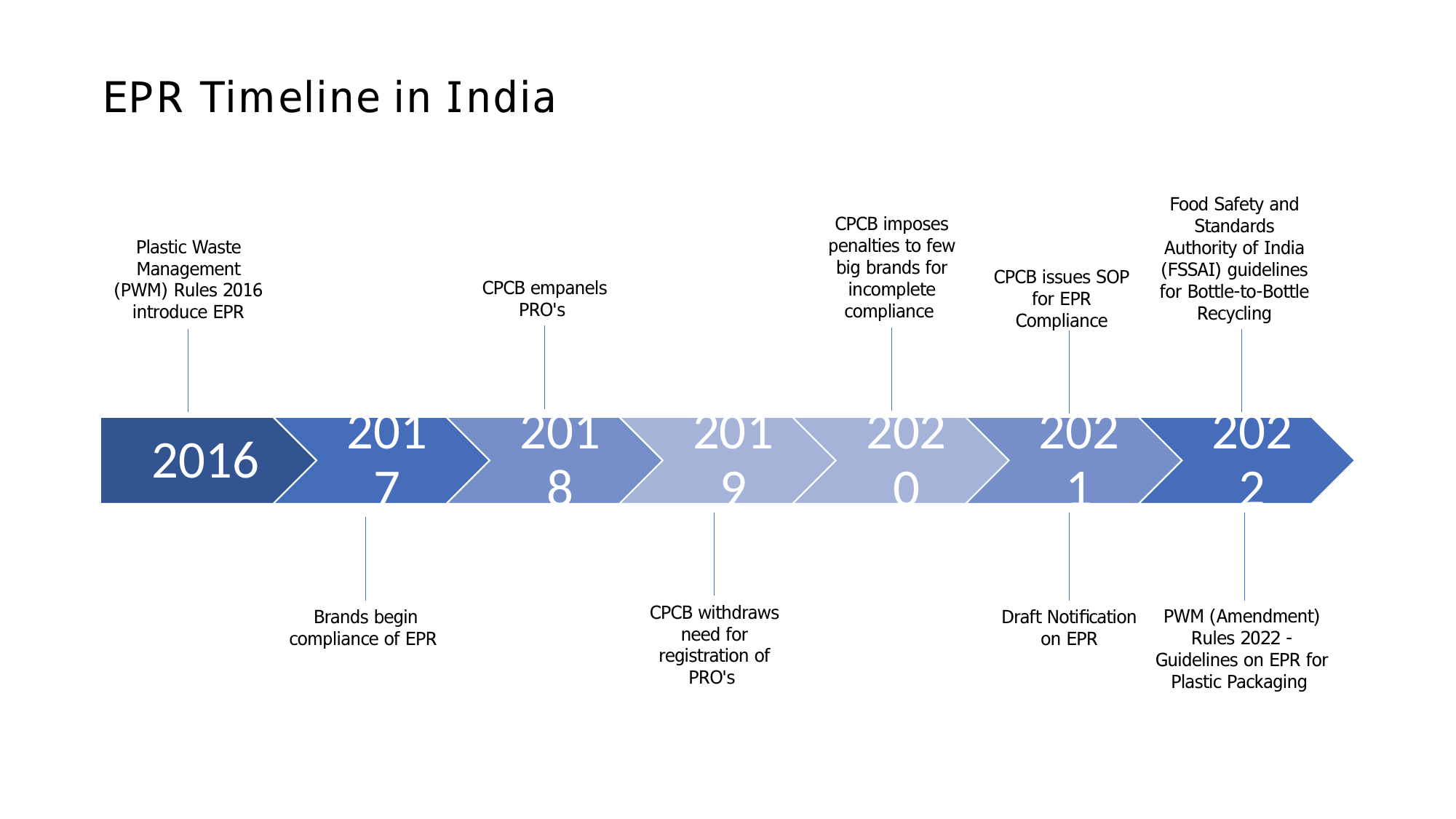

EPR Timeline in India
Food Safety and Standards Authority of India (FSSAI) guidelines for Bottle-to-Bottle Recycling
2016
2017
2018
2019
2020
2021
2022
CPCB imposes penalties to few big brands for incomplete compliance
Plastic Waste Management (PWM) Rules 2016 introduce EPR
CPCB issues SOP for EPR Compliance
CPCB empanels PRO's
CPCB withdraws need for registration of PRO's
PWM (Amendment) Rules 2022 - Guidelines on EPR for Plastic Packaging
Draft Notification on EPR
Brands begin compliance of EPR